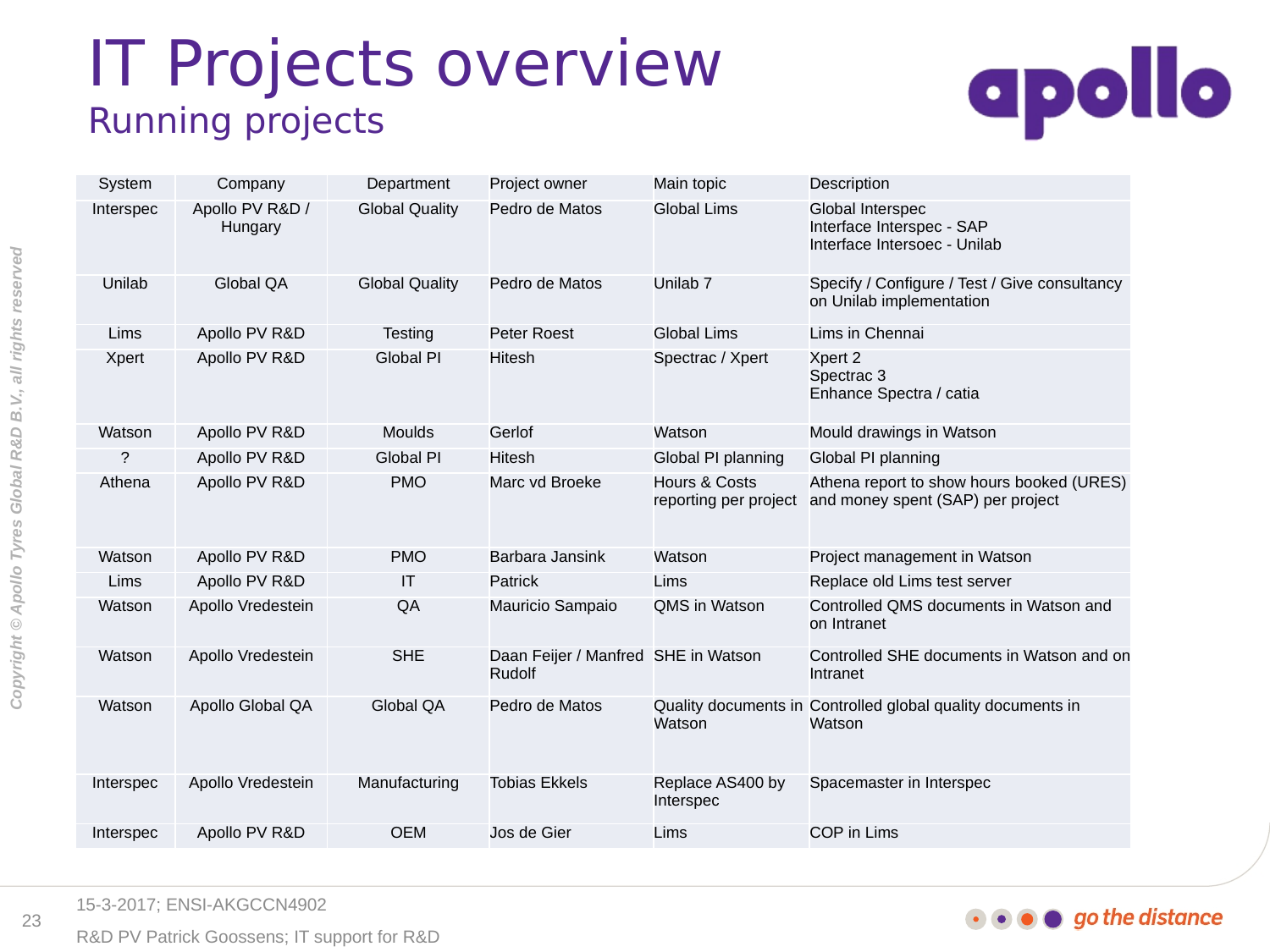

# IT Projects overview Running projects
| System | Company | Department | Project owner | Main topic | Description |
| --- | --- | --- | --- | --- | --- |
| Interspec | Apollo PV R&D / Hungary | Global Quality | Pedro de Matos | Global Lims | Global Interspec Interface Interspec - SAP Interface Intersoec - Unilab |
| Unilab | Global QA | Global Quality | Pedro de Matos | Unilab 7 | Specify / Configure / Test / Give consultancy on Unilab implementation |
| Lims | Apollo PV R&D | Testing | Peter Roest | Global Lims | Lims in Chennai |
| Xpert | Apollo PV R&D | Global PI | Hitesh | Spectrac / Xpert | Xpert 2 Spectrac 3 Enhance Spectra / catia |
| Watson | Apollo PV R&D | Moulds | Gerlof | Watson | Mould drawings in Watson |
| ? | Apollo PV R&D | Global PI | Hitesh | Global PI planning | Global PI planning |
| Athena | Apollo PV R&D | PMO | Marc vd Broeke | Hours & Costs reporting per project | Athena report to show hours booked (URES) and money spent (SAP) per project |
| Watson | Apollo PV R&D | PMO | Barbara Jansink | Watson | Project management in Watson |
| Lims | Apollo PV R&D | IT | Patrick | Lims | Replace old Lims test server |
| Watson | Apollo Vredestein | QA | Mauricio Sampaio | QMS in Watson | Controlled QMS documents in Watson and on Intranet |
| Watson | Apollo Vredestein | SHE | Daan Feijer / Manfred Rudolf | SHE in Watson | Controlled SHE documents in Watson and on Intranet |
| Watson | Apollo Global QA | Global QA | Pedro de Matos | Quality documents in Watson | Controlled global quality documents in Watson |
| Interspec | Apollo Vredestein | Manufacturing | Tobias Ekkels | Replace AS400 by Interspec | Spacemaster in Interspec |
| Interspec | Apollo PV R&D | OEM | Jos de Gier | Lims | COP in Lims |
15-3-2017; ENSI-AKGCCN4902
23
R&D PV Patrick Goossens; IT support for R&D